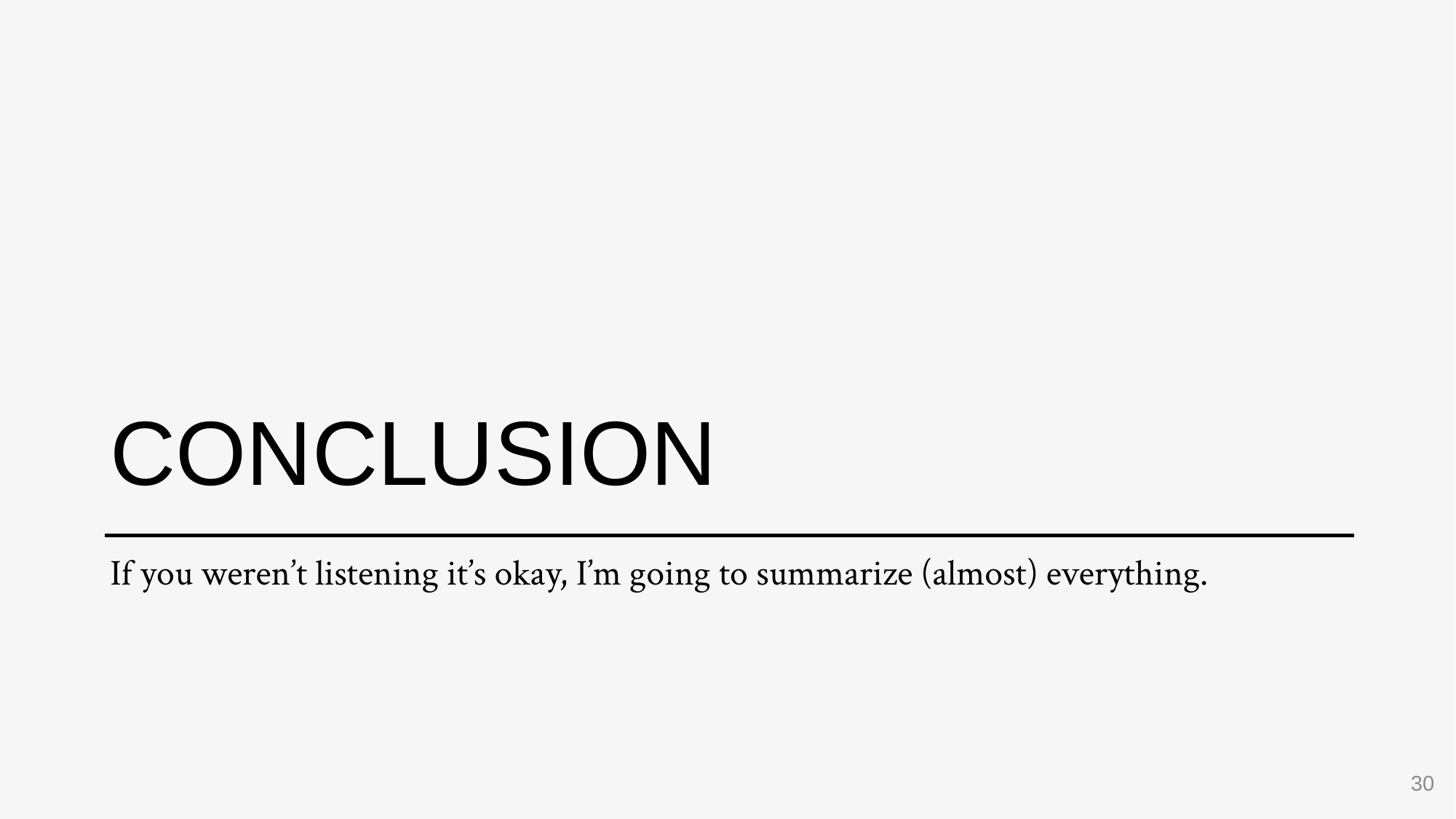

# CONCLUSION
If you weren’t listening it’s okay, I’m going to summarize (almost) everything.
30